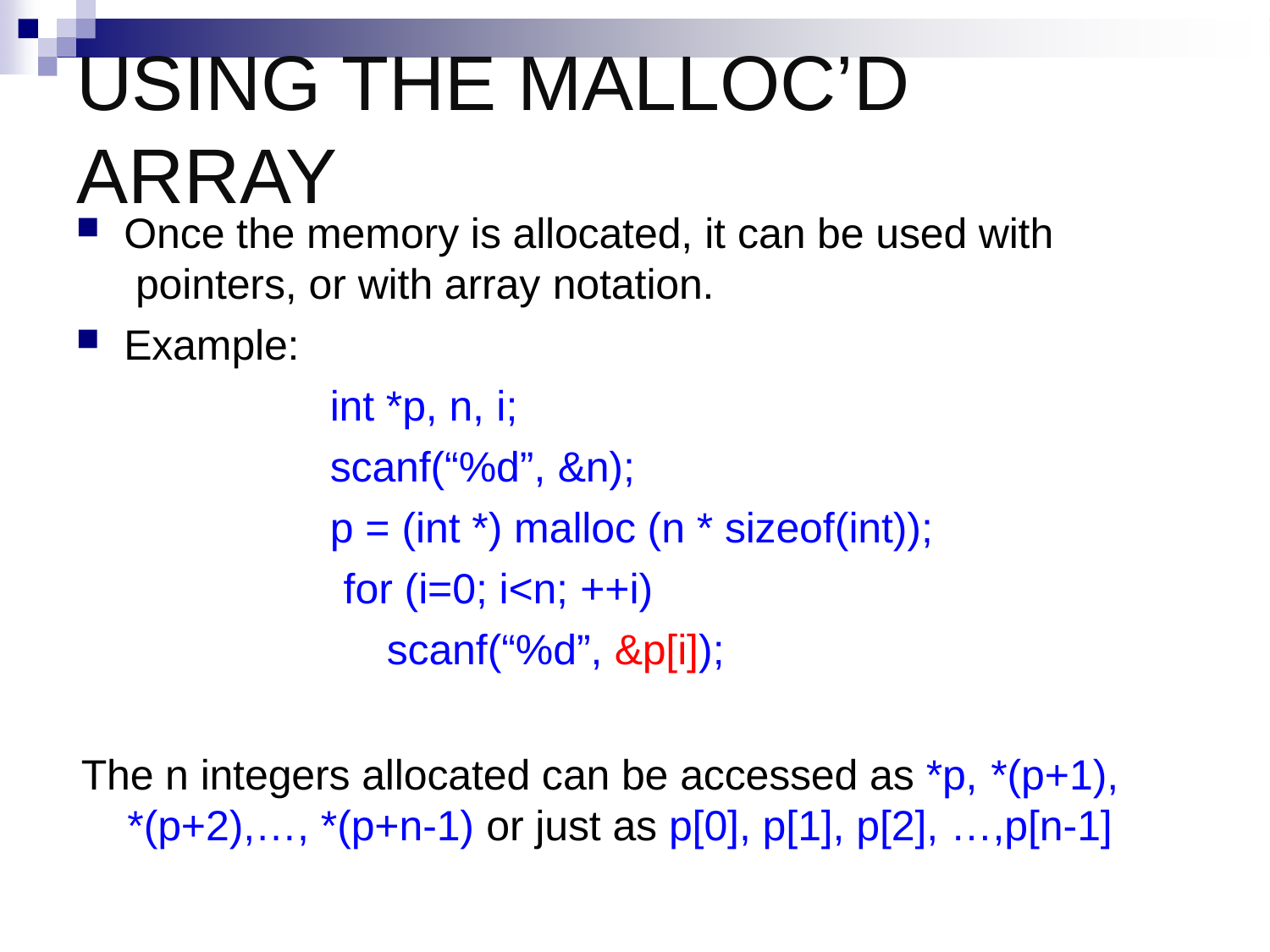

# Using the malloc’d Array
Once the memory is allocated, it can be used with  pointers, or with array notation.
Example:
int *p, n, i;  scanf(“%d”, &n);
p = (int *) malloc (n * sizeof(int));  for (i=0; i<n; ++i)
scanf(“%d”, &p[i]);

The n integers allocated can be accessed as *p, *(p+1),
*(p+2),…, *(p+n-1) or just as p[0], p[1], p[2], …,p[n-1]
9